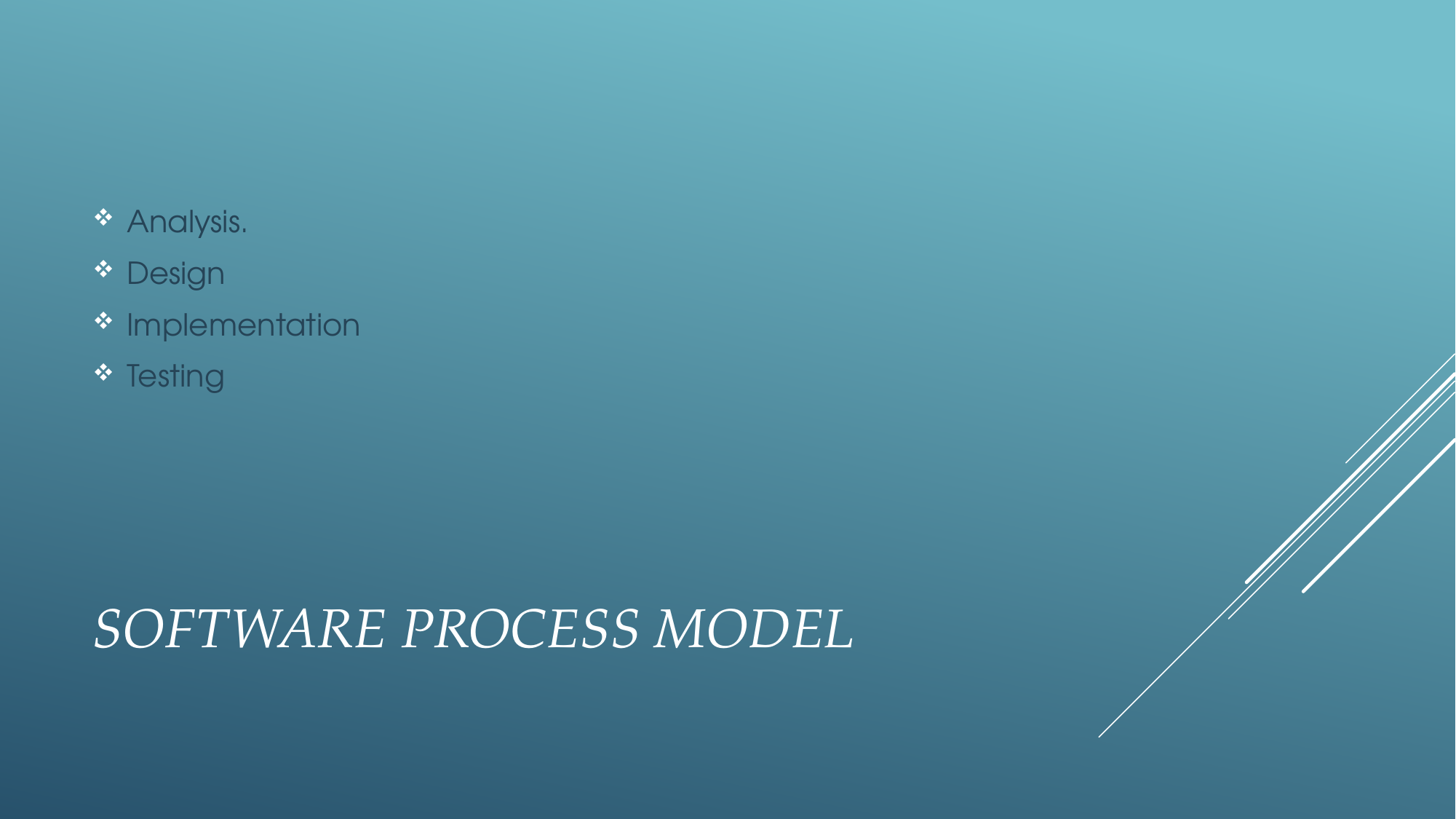

Analysis.
Design
Implementation
Testing
# Software Process model